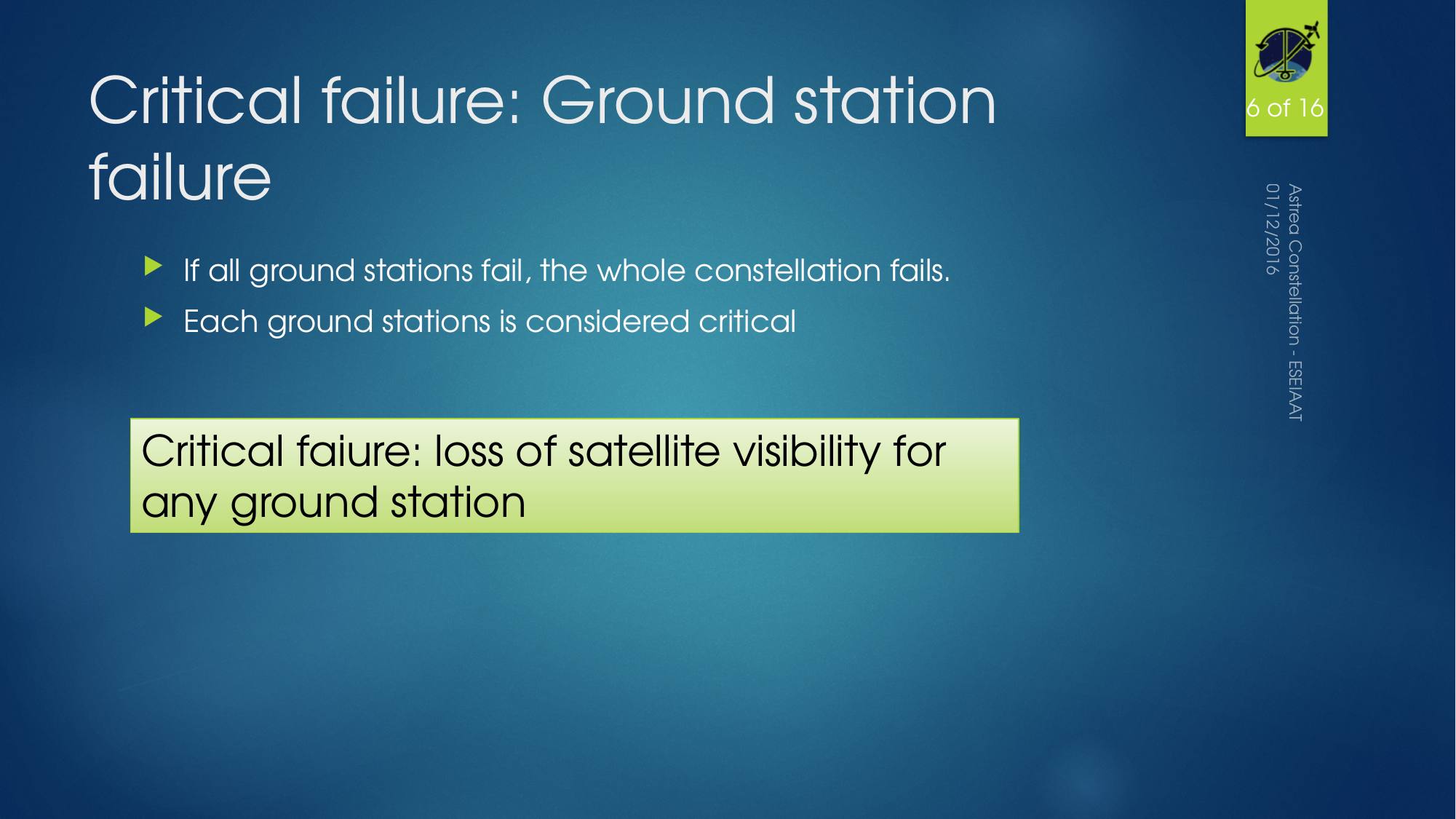

6 of 16
# Critical failure: Ground station failure
01/12/2016
If all ground stations fail, the whole constellation fails.
Each ground stations is considered critical
Astrea Constellation - ESEIAAT

Critical faiure: loss of satellite visibility for any ground station